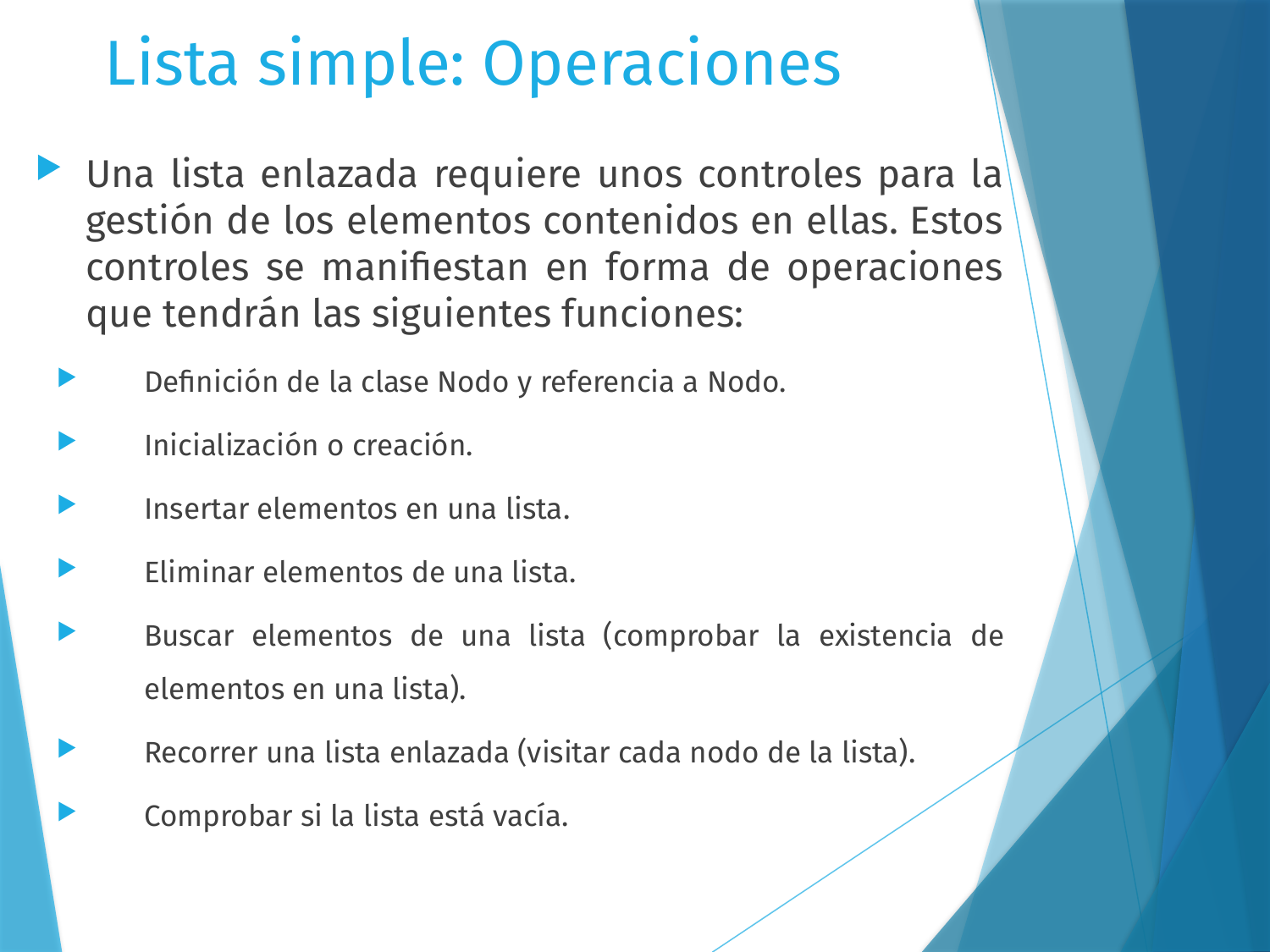

# Lista simple: Operaciones
Una lista enlazada requiere unos controles para la gestión de los elementos contenidos en ellas. Estos controles se manifiestan en forma de operaciones que tendrán las siguientes funciones:
Definición de la clase Nodo y referencia a Nodo.
Inicialización o creación.
Insertar elementos en una lista.
Eliminar elementos de una lista.
Buscar elementos de una lista (comprobar la existencia de elementos en una lista).
Recorrer una lista enlazada (visitar cada nodo de la lista).
Comprobar si la lista está vacía.